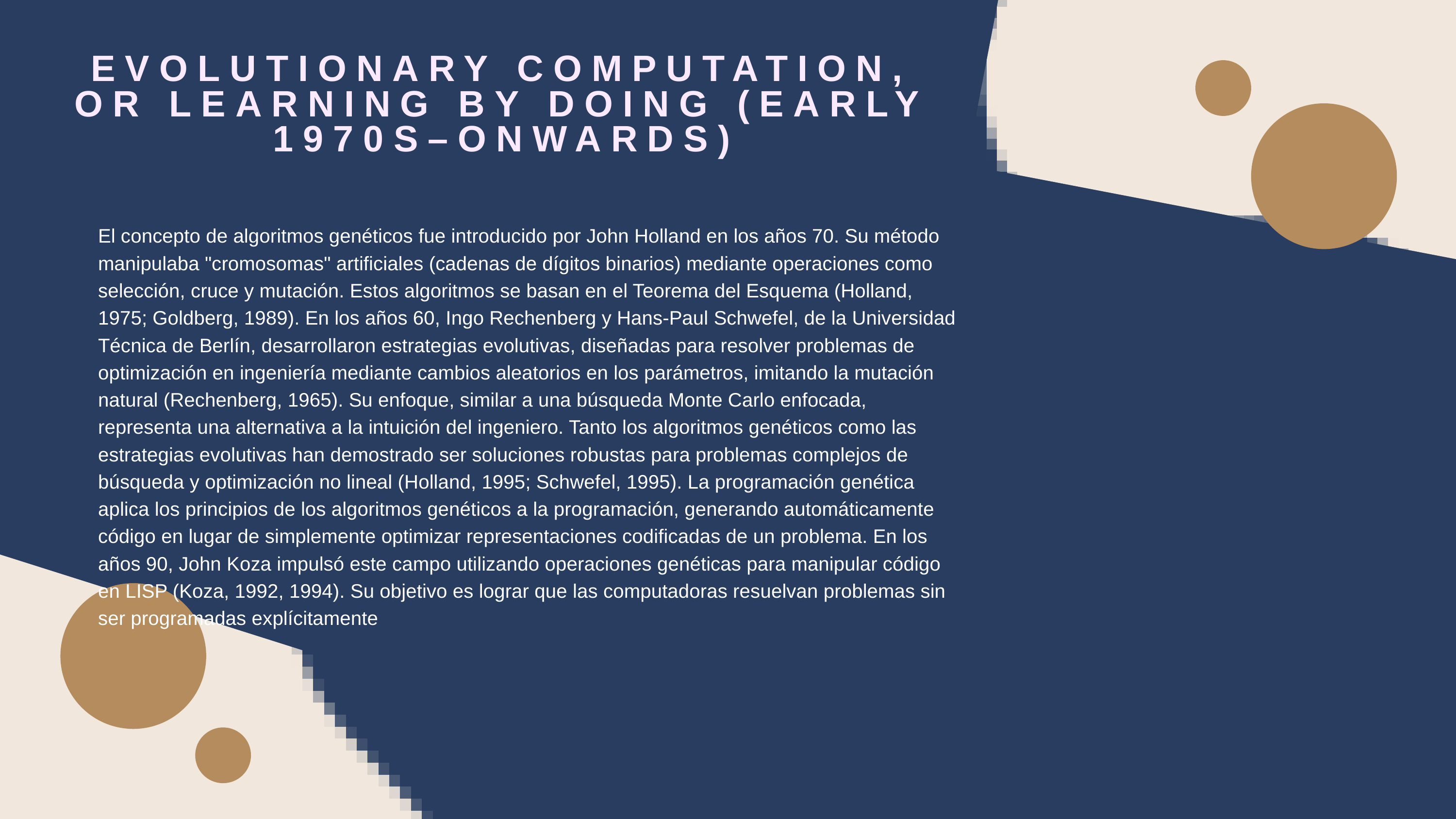

EVOLUTIONARY COMPUTATION, OR LEARNING BY DOING (EARLY 1970S–ONWARDS)

El concepto de algoritmos genéticos fue introducido por John Holland en los años 70. Su método manipulaba "cromosomas" artificiales (cadenas de dígitos binarios) mediante operaciones como selección, cruce y mutación. Estos algoritmos se basan en el Teorema del Esquema (Holland, 1975; Goldberg, 1989). En los años 60, Ingo Rechenberg y Hans-Paul Schwefel, de la Universidad Técnica de Berlín, desarrollaron estrategias evolutivas, diseñadas para resolver problemas de optimización en ingeniería mediante cambios aleatorios en los parámetros, imitando la mutación natural (Rechenberg, 1965). Su enfoque, similar a una búsqueda Monte Carlo enfocada, representa una alternativa a la intuición del ingeniero. Tanto los algoritmos genéticos como las estrategias evolutivas han demostrado ser soluciones robustas para problemas complejos de búsqueda y optimización no lineal (Holland, 1995; Schwefel, 1995). La programación genética aplica los principios de los algoritmos genéticos a la programación, generando automáticamente código en lugar de simplemente optimizar representaciones codificadas de un problema. En los años 90, John Koza impulsó este campo utilizando operaciones genéticas para manipular código en LISP (Koza, 1992, 1994). Su objetivo es lograr que las computadoras resuelvan problemas sin ser programadas explícitamente